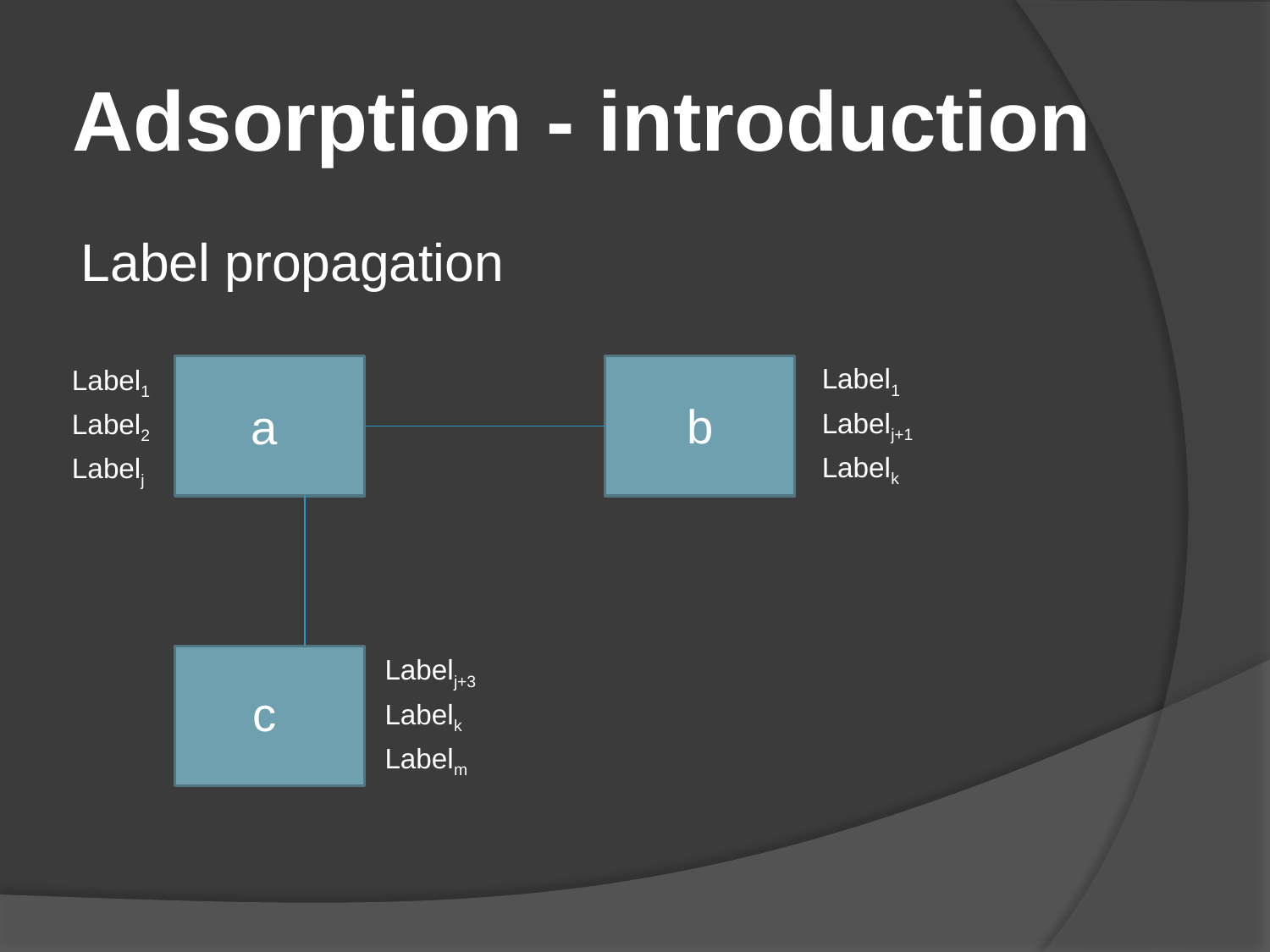

# Adsorption - introduction
Label propagation
Label1
Labelj+1
Labelk
Label1
Label2
Labelj

b
a

Labelj+3
Labelk
Labelm
c